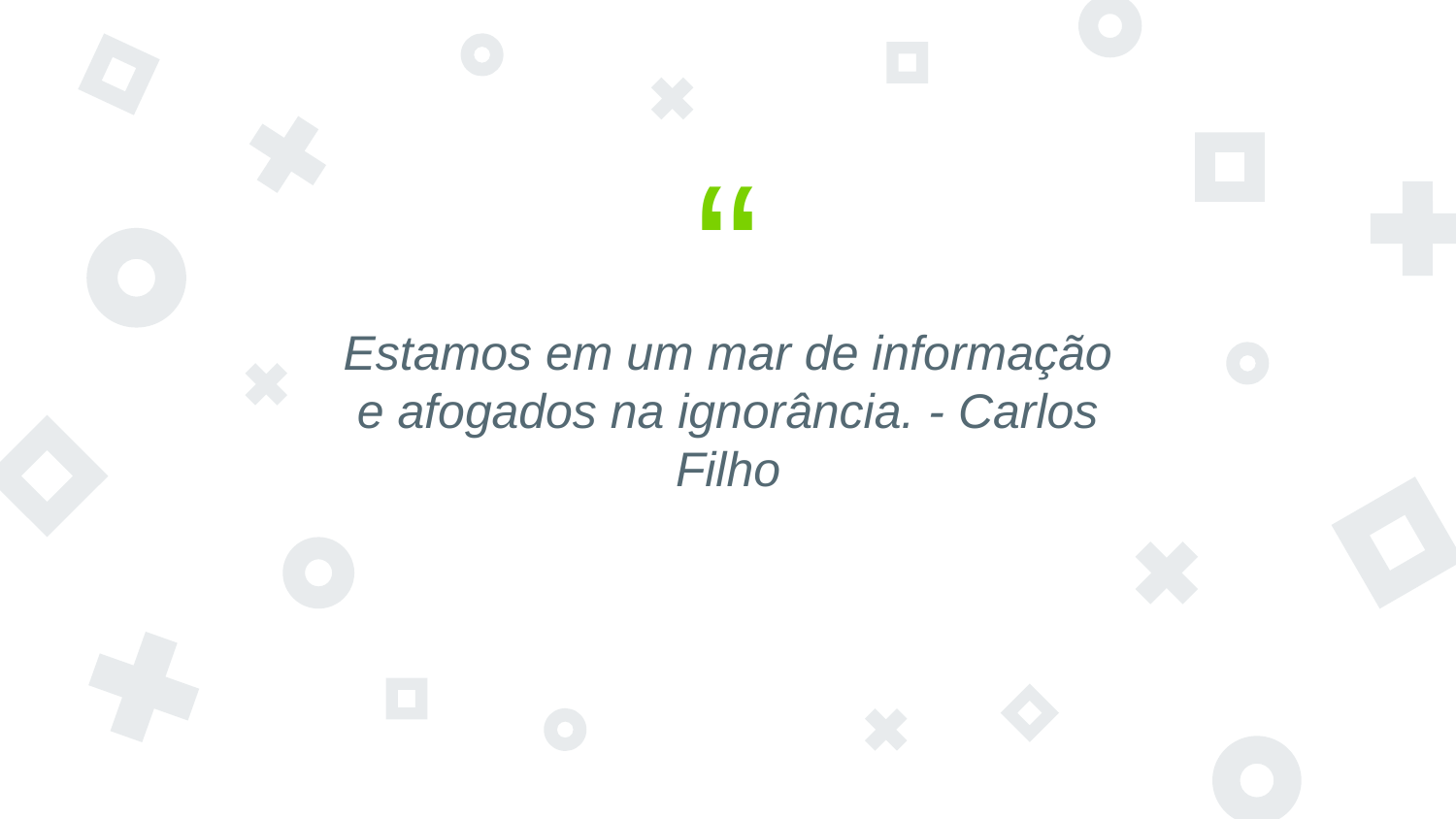

Estamos em um mar de informação e afogados na ignorância. - Carlos Filho